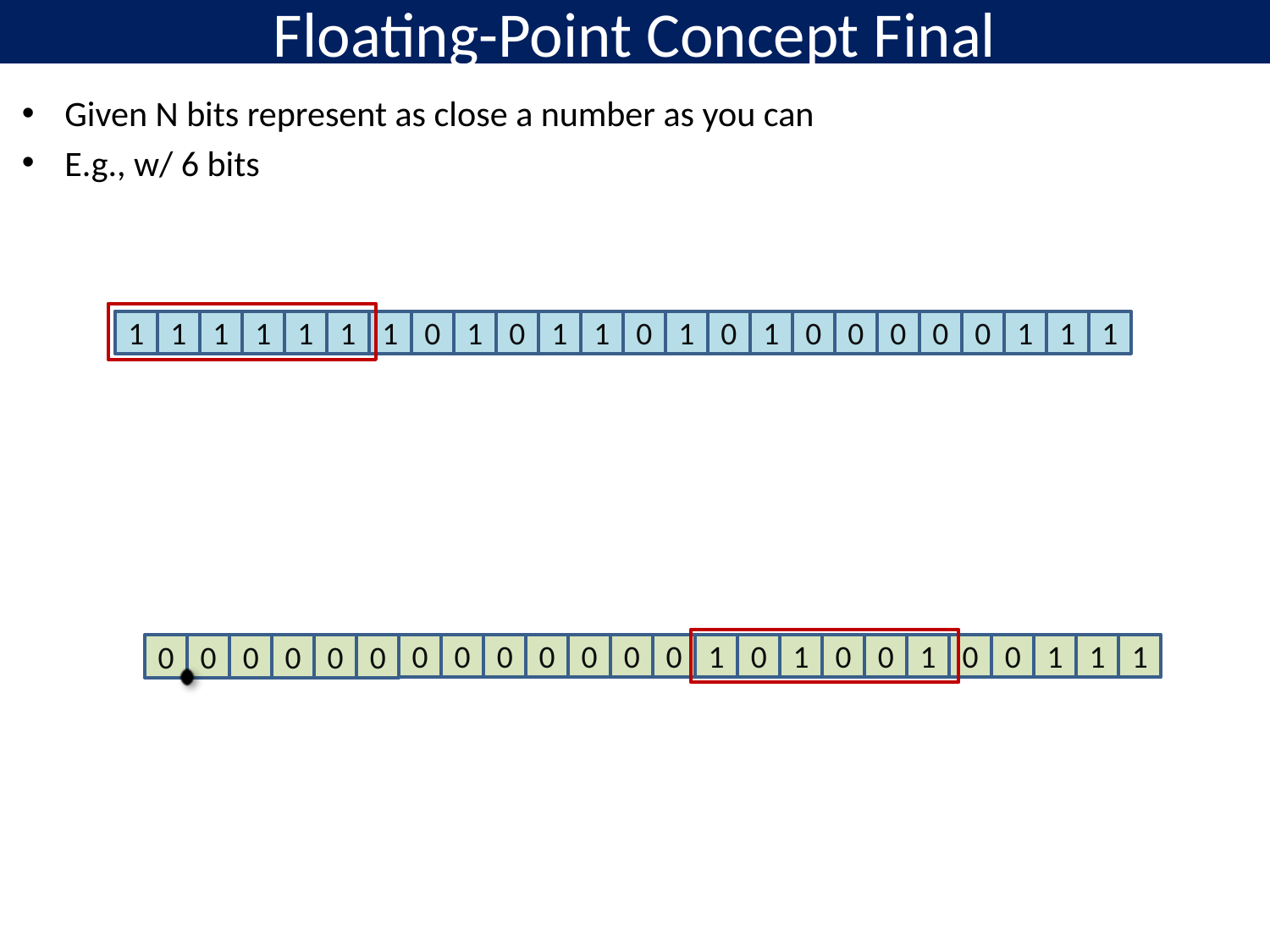

# Floating-Point Concept Final
Given N bits represent as close a number as you can
E.g., w/ 6 bits

1
1
1
1
1
1
1
0
1
0
1
1
0
1
0
1
0
0
0
0
0
1
1
1

0
0
0
0
0
0
0
0
0
0
0
0
0
1
0
1
0
0
1
0
0
1
1
1